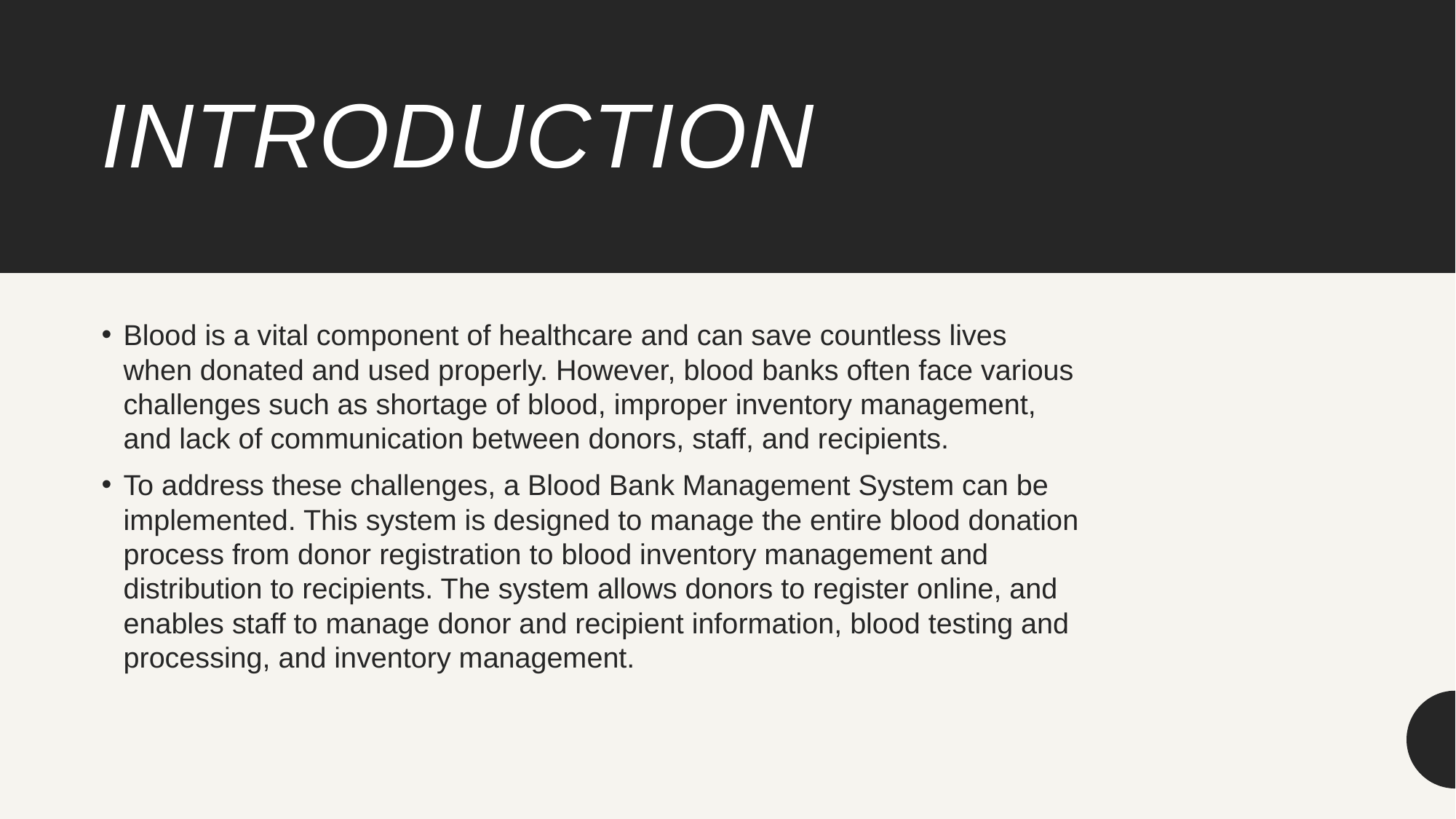

# INTRODUCTION
Blood is a vital component of healthcare and can save countless lives when donated and used properly. However, blood banks often face various challenges such as shortage of blood, improper inventory management, and lack of communication between donors, staff, and recipients.
To address these challenges, a Blood Bank Management System can be implemented. This system is designed to manage the entire blood donation process from donor registration to blood inventory management and distribution to recipients. The system allows donors to register online, and enables staff to manage donor and recipient information, blood testing and processing, and inventory management.